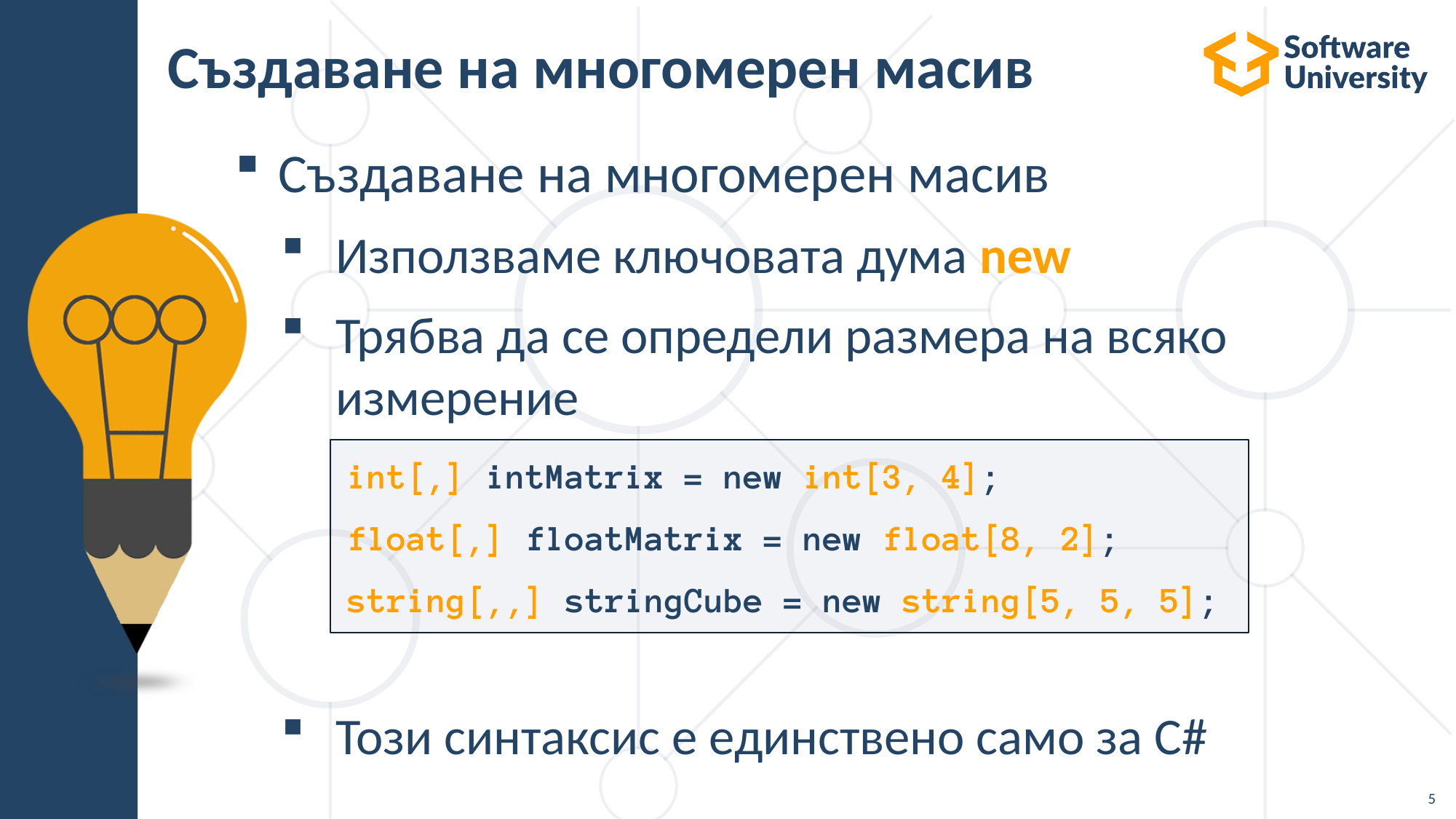

# Създаване на многомерен масив
Създаване на многомерен масив
Използваме ключовата дума new
Трябва да се определи размера на всяко измерение

Този синтаксис е единствено само за C#
int[,] intMatrix = new int[3, 4];
float[,] floatMatrix = new float[8, 2];
string[,,] stringCube = new string[5, 5, 5];
5